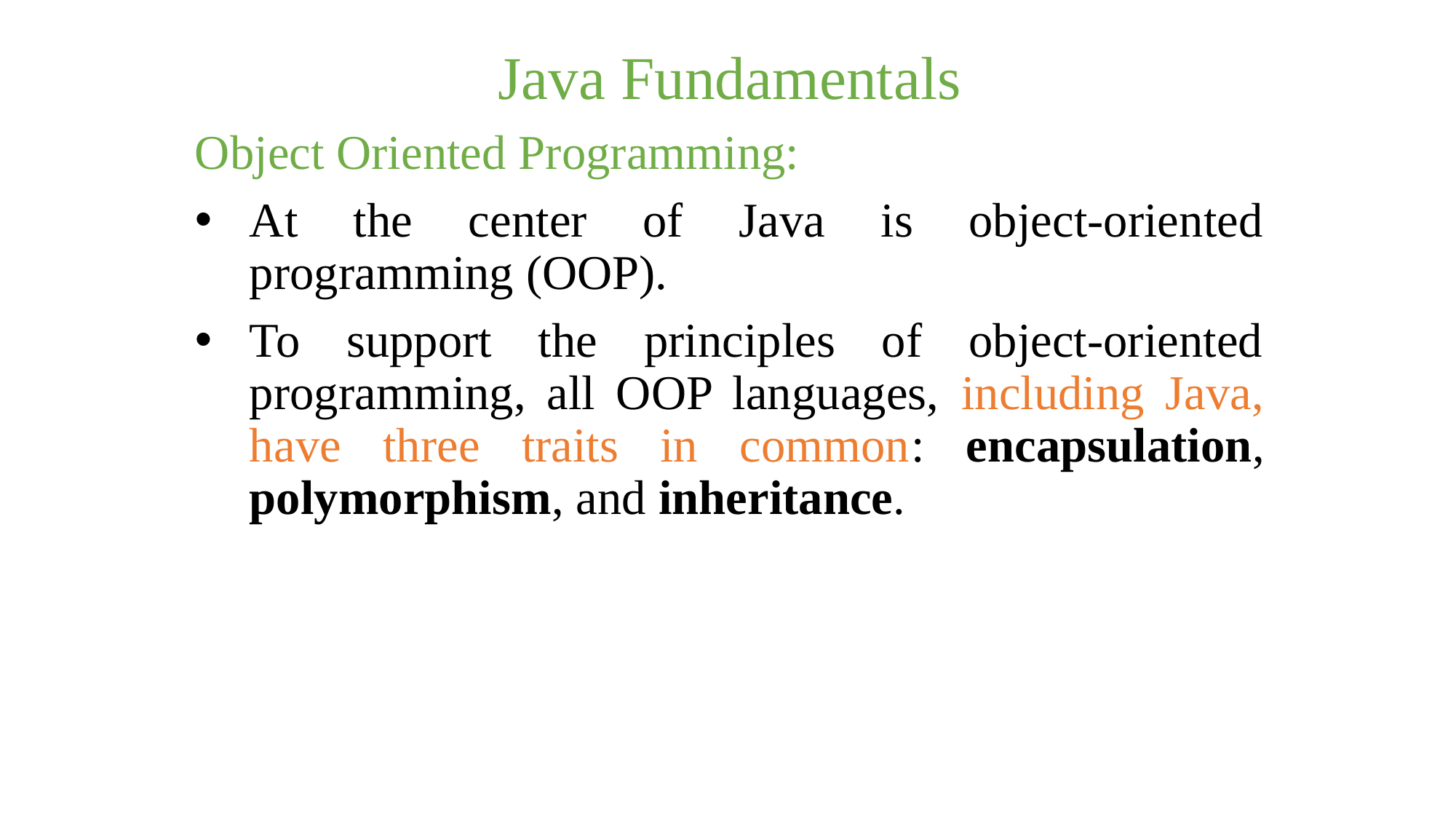

Java Fundamentals
Object Oriented Programming:
At the center of Java is object-oriented programming (OOP).
To support the principles of object-oriented programming, all OOP languages, including Java, have three traits in common: encapsulation, polymorphism, and inheritance.